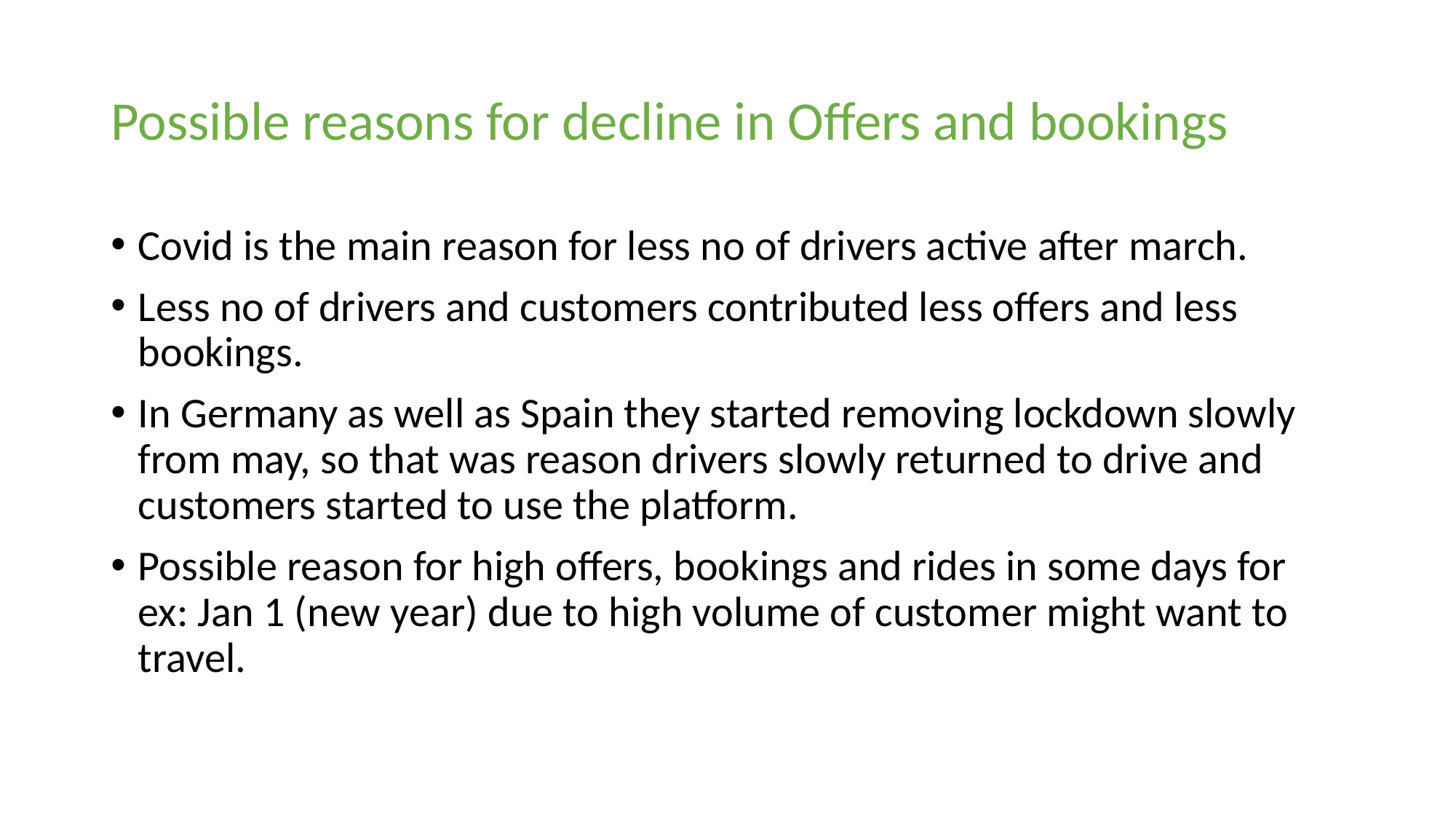

# Possible reasons for decline in Offers and bookings
Covid is the main reason for less no of drivers active after march.
Less no of drivers and customers contributed less offers and less bookings.
In Germany as well as Spain they started removing lockdown slowly from may, so that was reason drivers slowly returned to drive and customers started to use the platform.
Possible reason for high offers, bookings and rides in some days for ex: Jan 1 (new year) due to high volume of customer might want to travel.